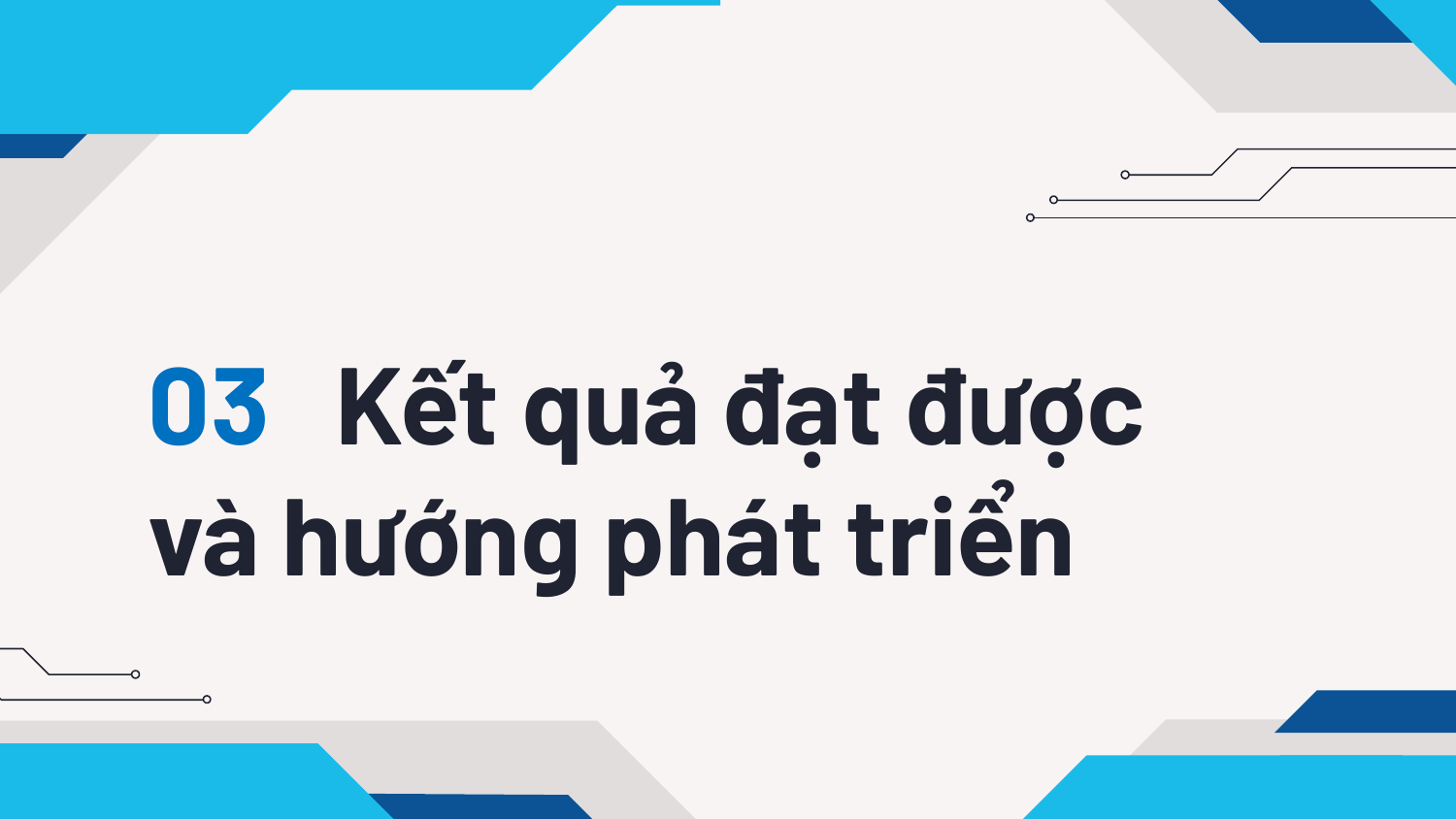

# 03   Kết quả đạt được 		  và hướng phát triển